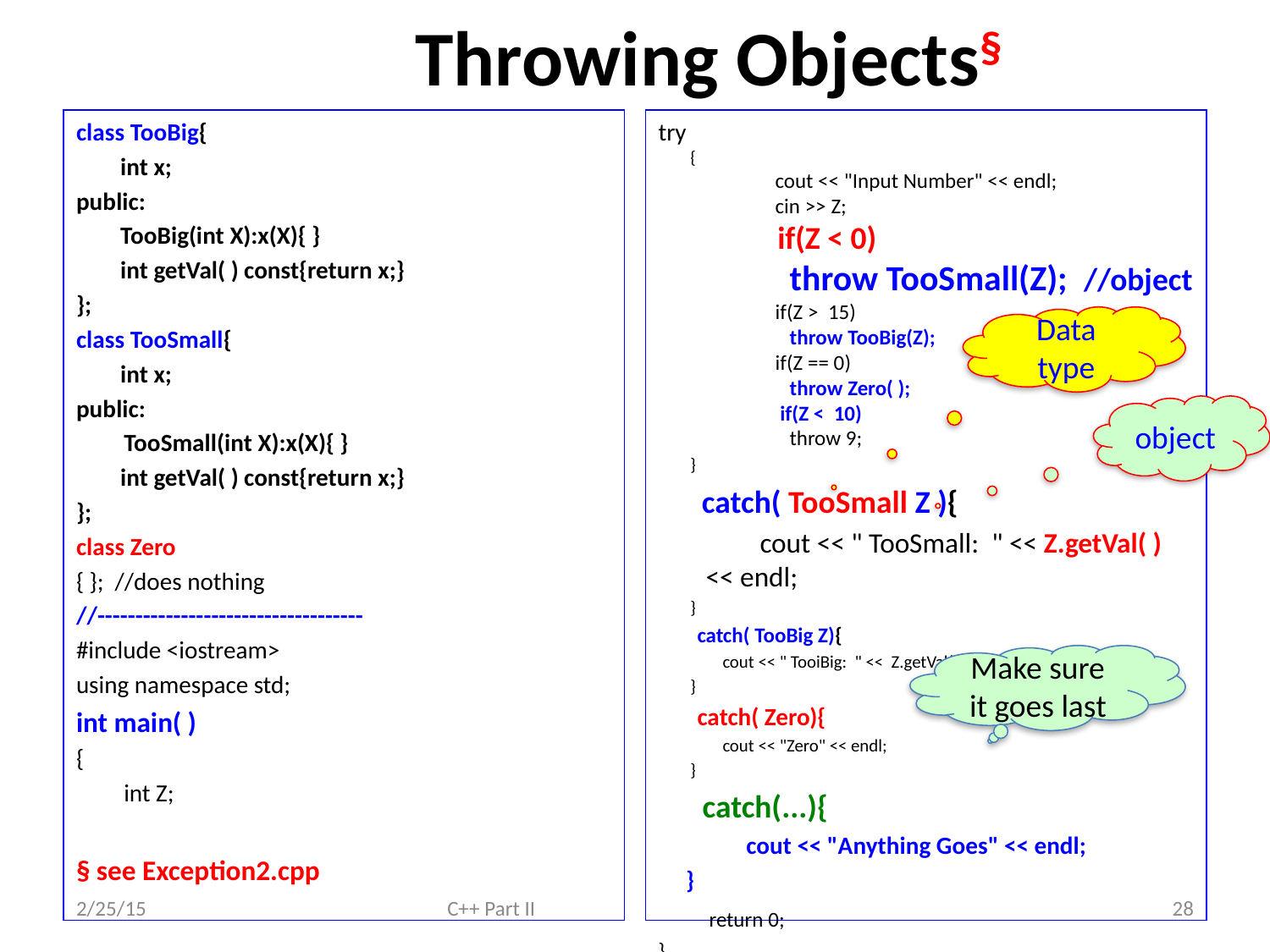

# Throwing Objects§
class TooBig{
        int x;
public:
        TooBig(int X):x(X){ }
        int getVal( ) const{return x;}
};
class TooSmall{
        int x;
public:
	TooSmall(int X):x(X){ }
        int getVal( ) const{return x;}
};
class Zero
{ };  //does nothing
//-----------------------------------
#include <iostream>
using namespace std;
int main( )
{
	int Z;

§ see Exception2.cpp
try
        {
                        cout << "Input Number" << endl;
                        cin >> Z;
                        if(Z < 0)
                           throw TooSmall(Z);  //object
                        if(Z >  15)
                           throw TooBig(Z);
                        if(Z == 0)
                           throw Zero( );
                         if(Z <  10)
                           throw 9;
        }
        catch( TooSmall Z ){
                cout << " TooSmall:  " << Z.getVal( ) << endl;
        }
        catch( TooBig Z){
                cout << " TooiBig:  " <<  Z.getVal( ) << endl;
        }
        catch( Zero){
                cout << "Zero" << endl;
        }
        catch(...){
                cout << "Anything Goes" << endl;
     }
        return 0;
}

Data type
object
Make sure it goes last
2/25/15
C++ Part II
28